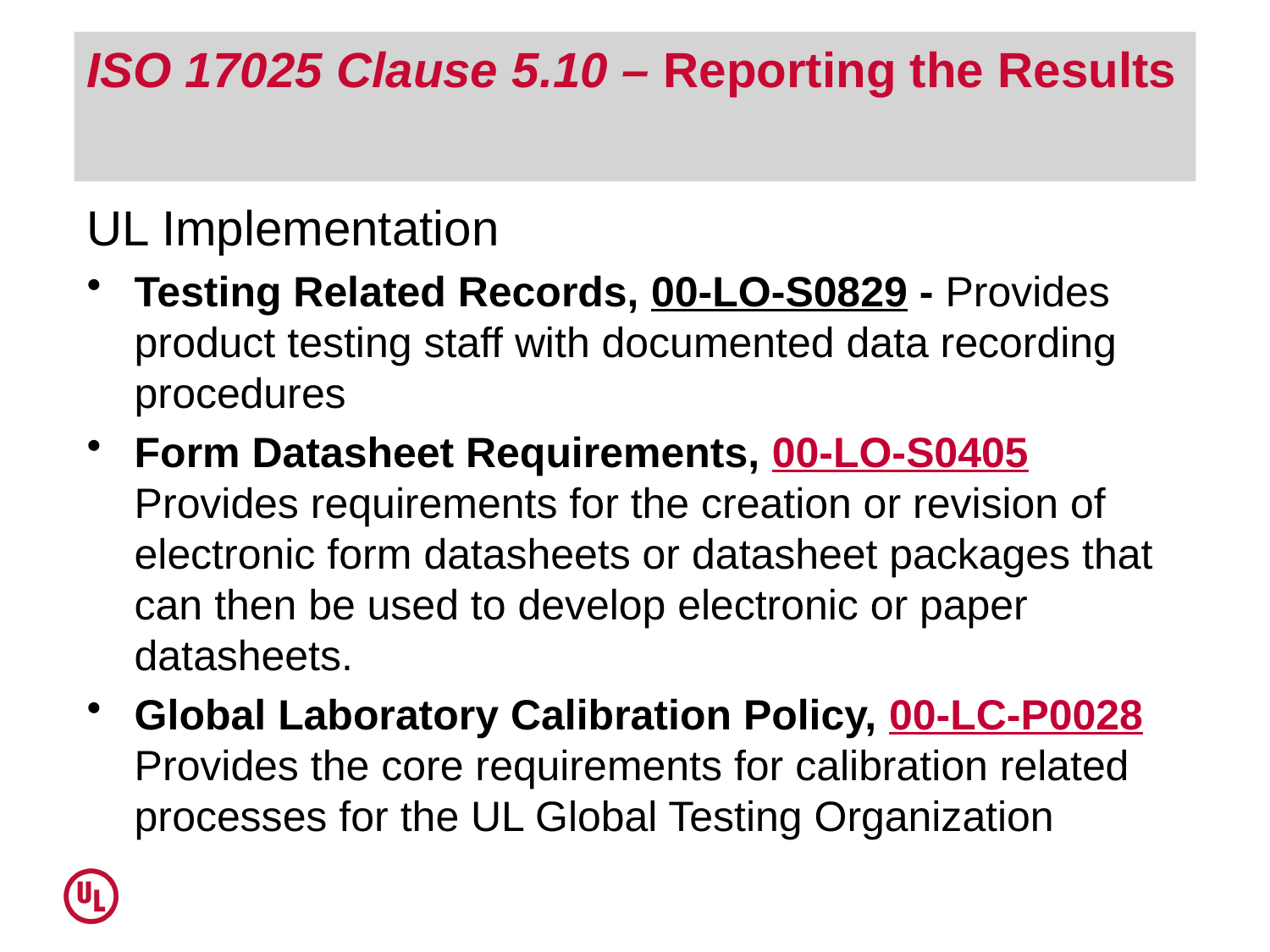

# ISO 17025 Clause 5.10 – Reporting the Results
UL Implementation
Testing Related Records, 00-LO-S0829 - Provides product testing staff with documented data recording procedures
Form Datasheet Requirements, 00-LO-S0405  Provides requirements for the creation or revision of electronic form datasheets or datasheet packages that can then be used to develop electronic or paper datasheets.
Global Laboratory Calibration Policy, 00-LC-P0028   Provides the core requirements for calibration related processes for the UL Global Testing Organization